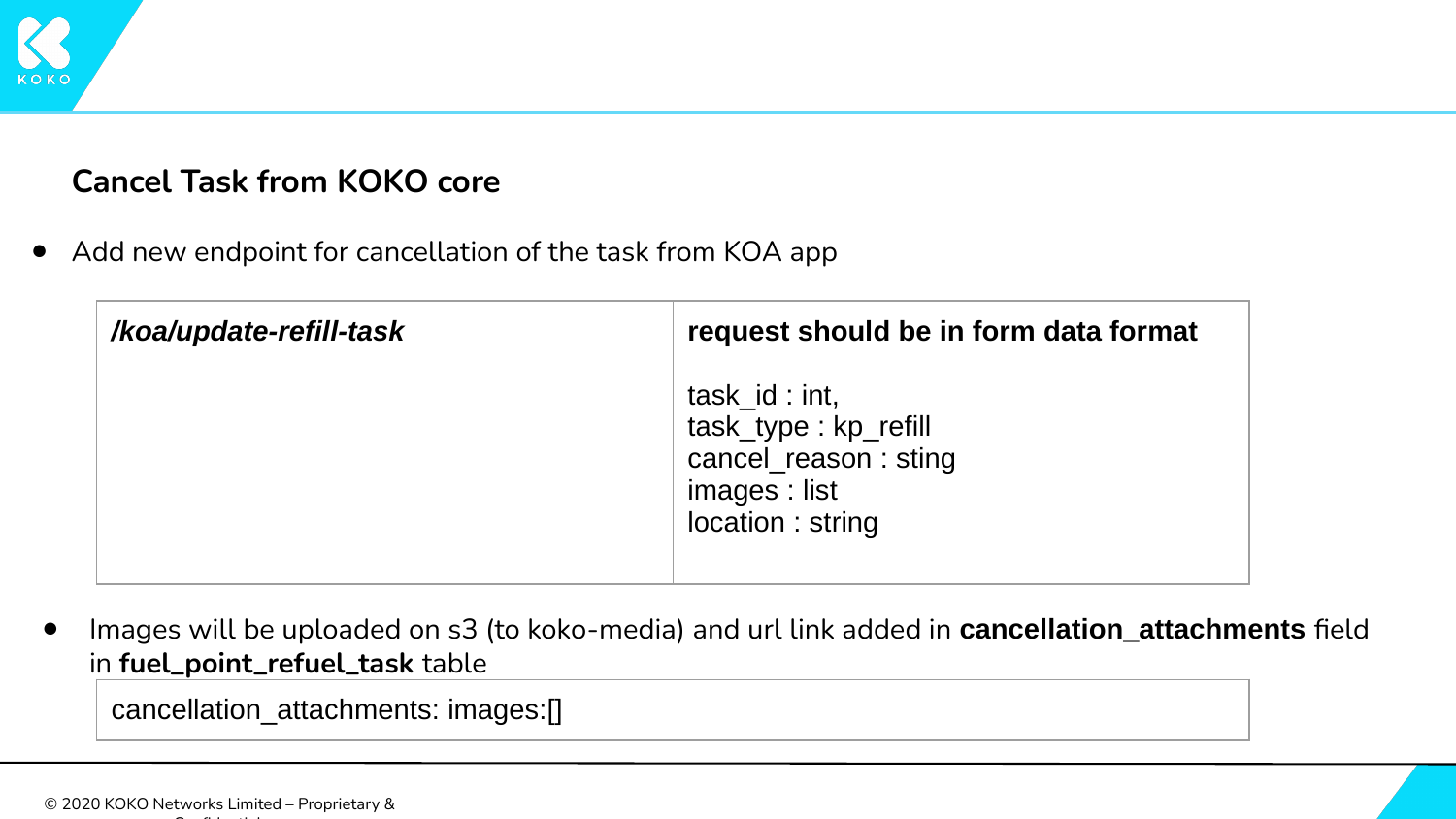

Cancel Task from KOKO core

Add new endpoint for cancellation of the task from KOA app

Images will be uploaded on s3 (to koko-media) and url link added in cancellation_attachments field
in fuel_point_refuel_task table

| /koa/update-refill-task | request should be in form data format task\_id : int, task\_type : kp\_refill cancel\_reason : sting images : list location : string |
| --- | --- |
8
| cancellation\_attachments: images:[] |
| --- |